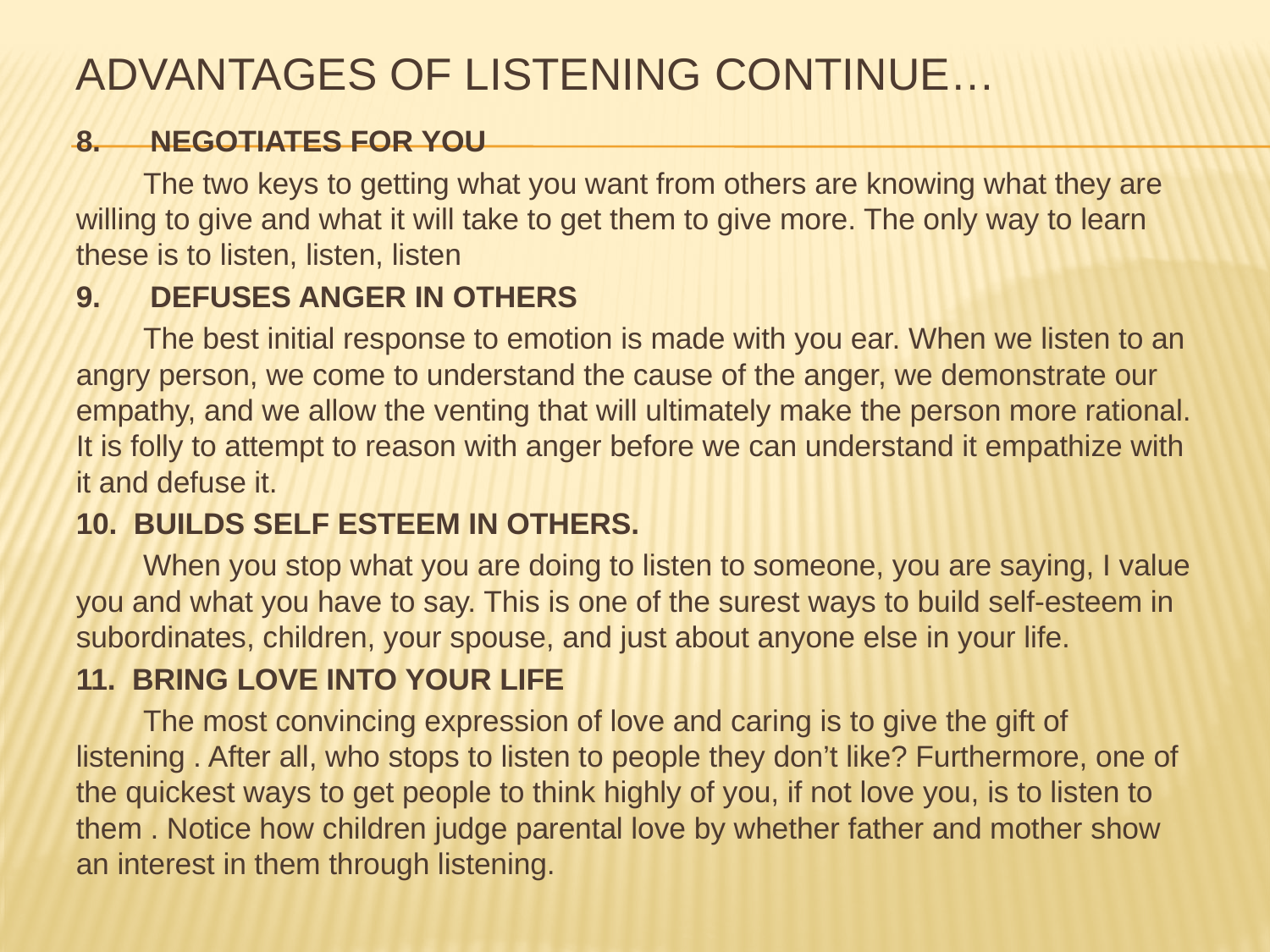

# Advantages of Listening continue…
8.      NEGOTIATES FOR YOU
	The two keys to getting what you want from others are knowing what they are willing to give and what it will take to get them to give more. The only way to learn these is to listen, listen, listen
9.      DEFUSES ANGER IN OTHERS
	The best initial response to emotion is made with you ear. When we listen to an angry person, we come to understand the cause of the anger, we demonstrate our empathy, and we allow the venting that will ultimately make the person more rational. It is folly to attempt to reason with anger before we can understand it empathize with it and defuse it.
10.  BUILDS SELF ESTEEM IN OTHERS.
	When you stop what you are doing to listen to someone, you are saying, I value you and what you have to say. This is one of the surest ways to build self-esteem in subordinates, children, your spouse, and just about anyone else in your life.
11.  BRING LOVE INTO YOUR LIFE
	The most convincing expression of love and caring is to give the gift of listening . After all, who stops to listen to people they don’t like? Furthermore, one of the quickest ways to get people to think highly of you, if not love you, is to listen to them . Notice how children judge parental love by whether father and mother show an interest in them through listening.